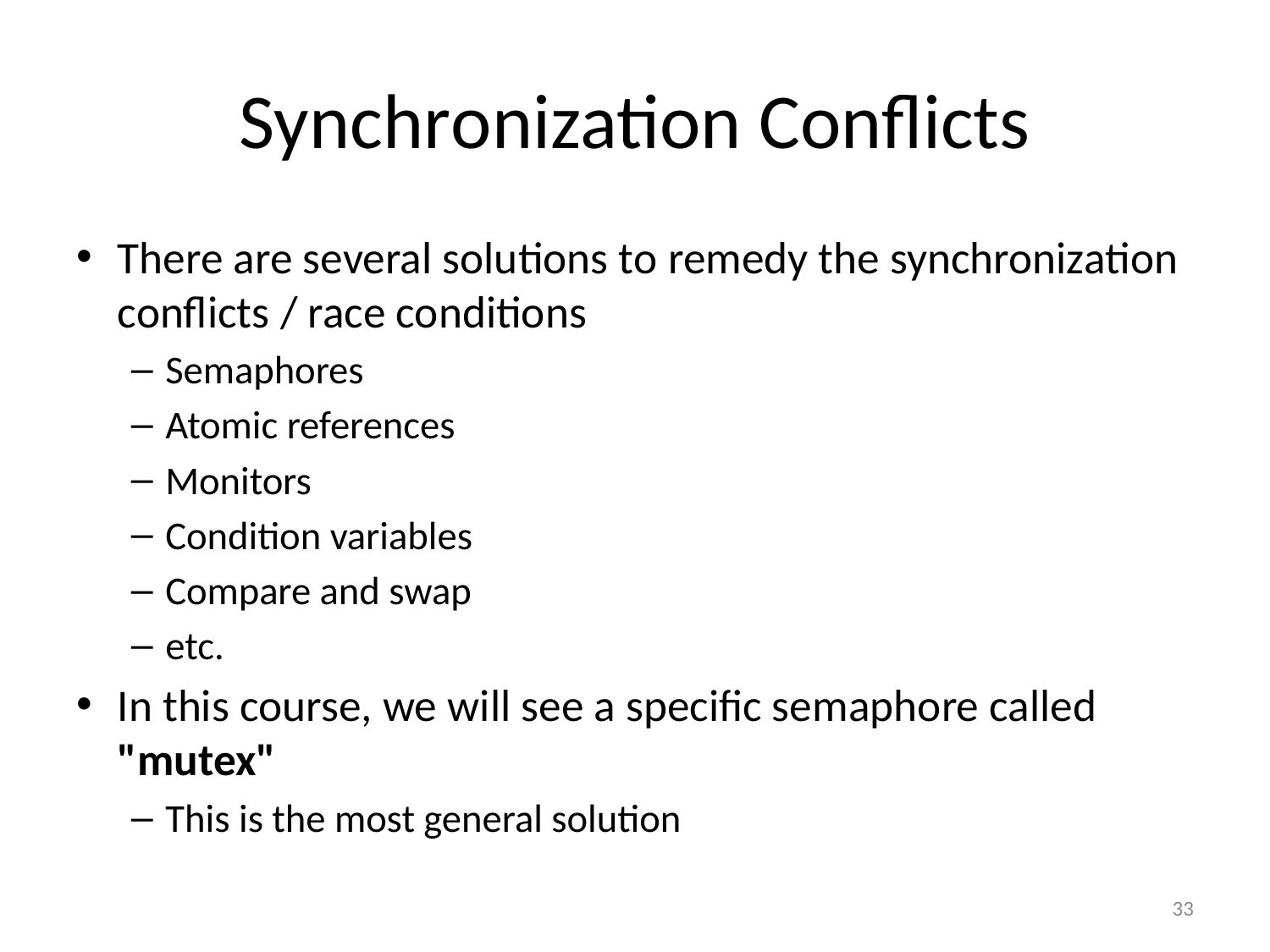

# Synchronization Conflicts
There are several solutions to remedy the synchronization conflicts / race conditions
Semaphores
Atomic references
Monitors
Condition variables
Compare and swap
etc.
In this course, we will see a specific semaphore called "mutex"
This is the most general solution
33